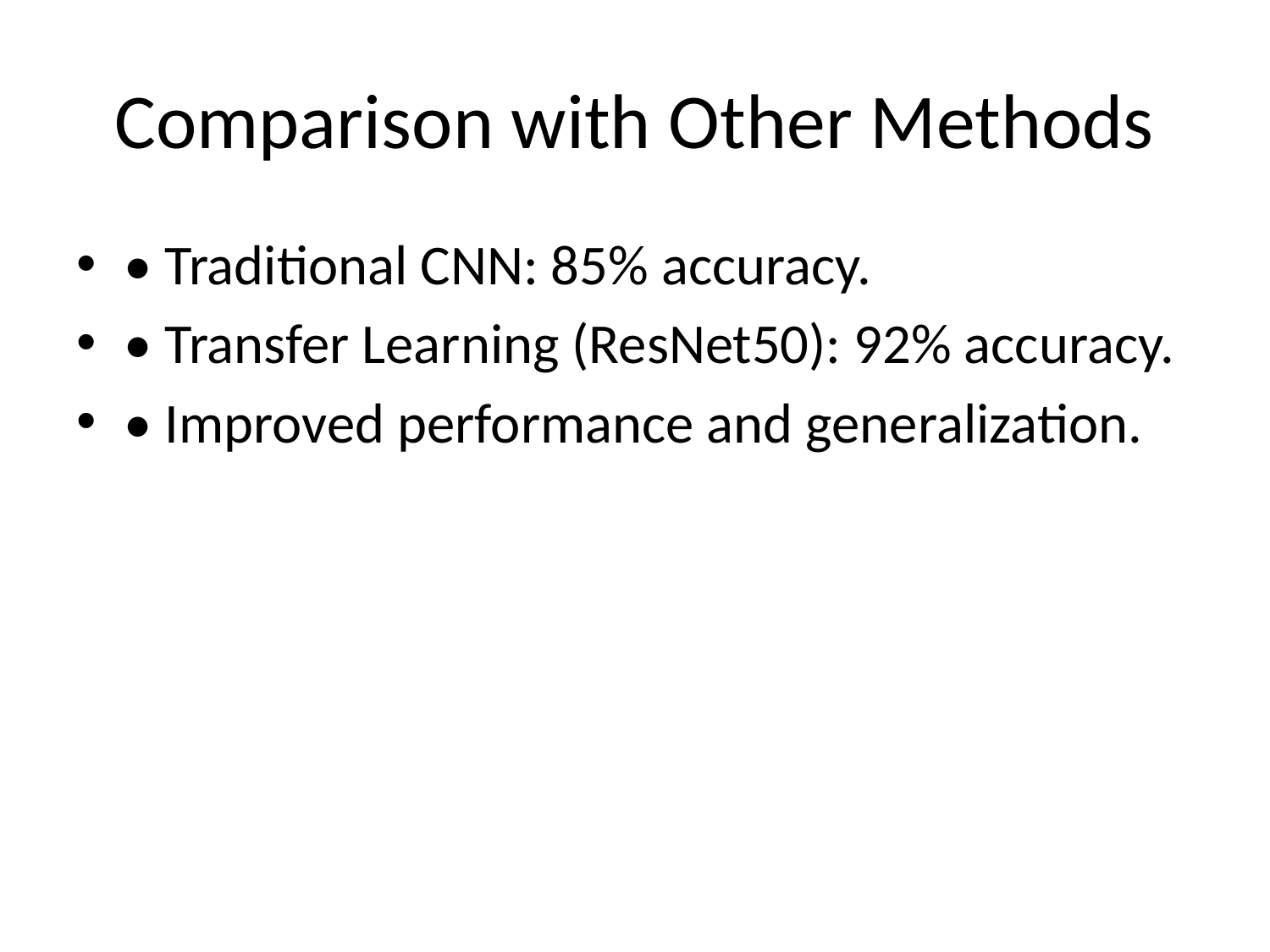

# Comparison with Other Methods
• Traditional CNN: 85% accuracy.
• Transfer Learning (ResNet50): 92% accuracy.
• Improved performance and generalization.